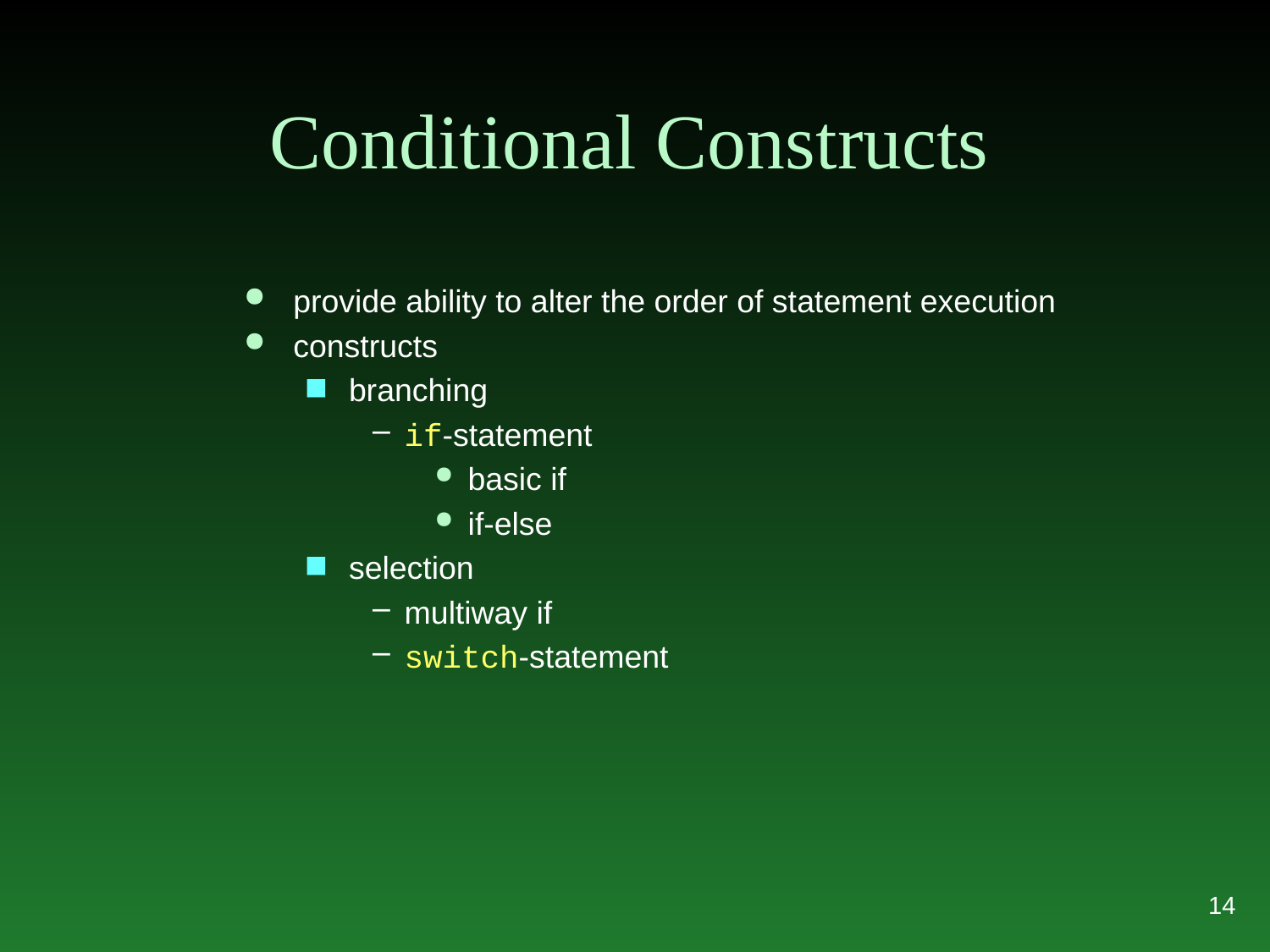

# Conditional Constructs
provide ability to alter the order of statement execution
constructs
branching
if-statement
basic if
if-else
selection
multiway if
switch-statement
14